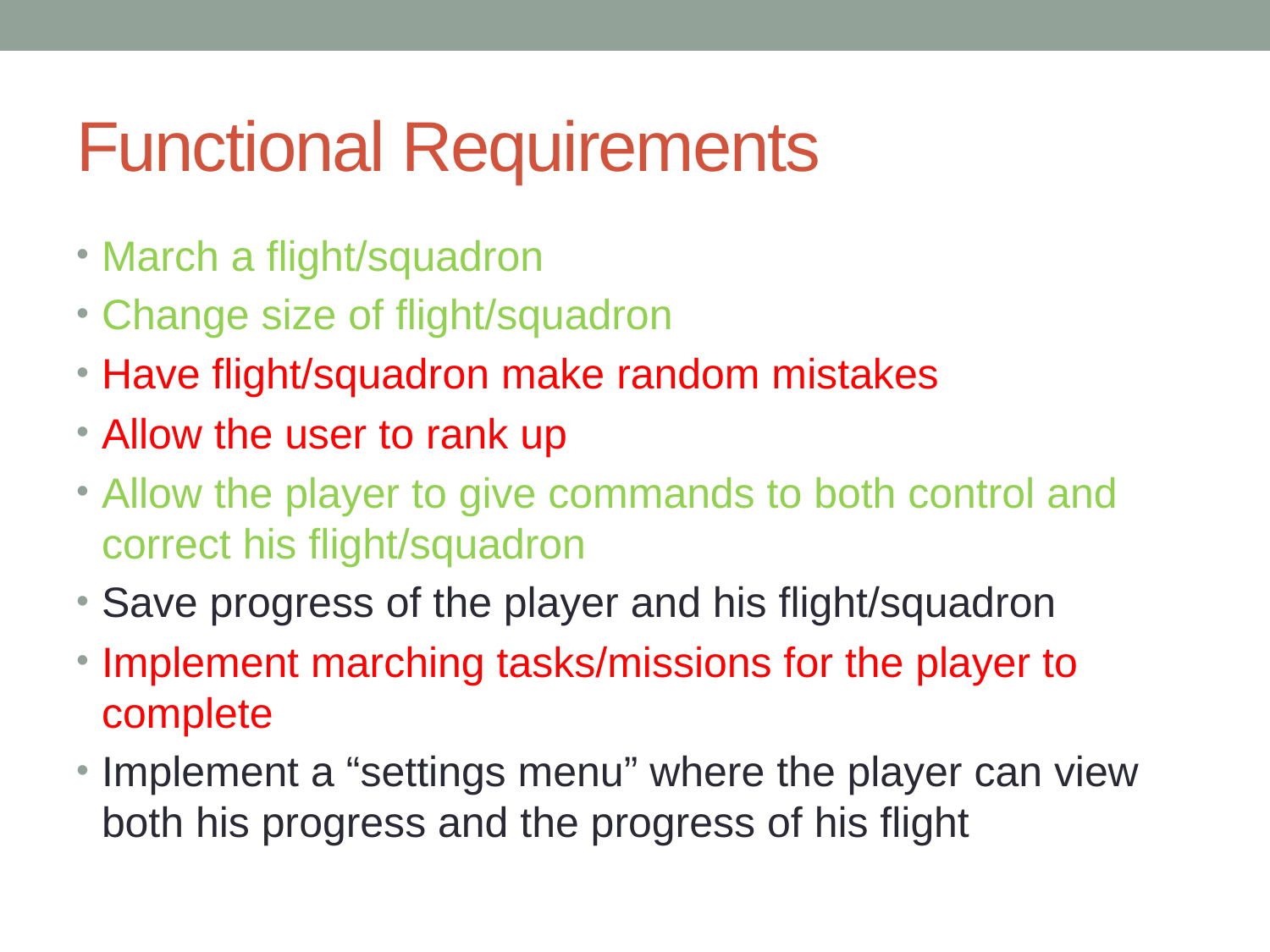

# Functional Requirements
March a flight/squadron
Change size of flight/squadron
Have flight/squadron make random mistakes
Allow the user to rank up
Allow the player to give commands to both control and correct his flight/squadron
Save progress of the player and his flight/squadron
Implement marching tasks/missions for the player to complete
Implement a “settings menu” where the player can view both his progress and the progress of his flight